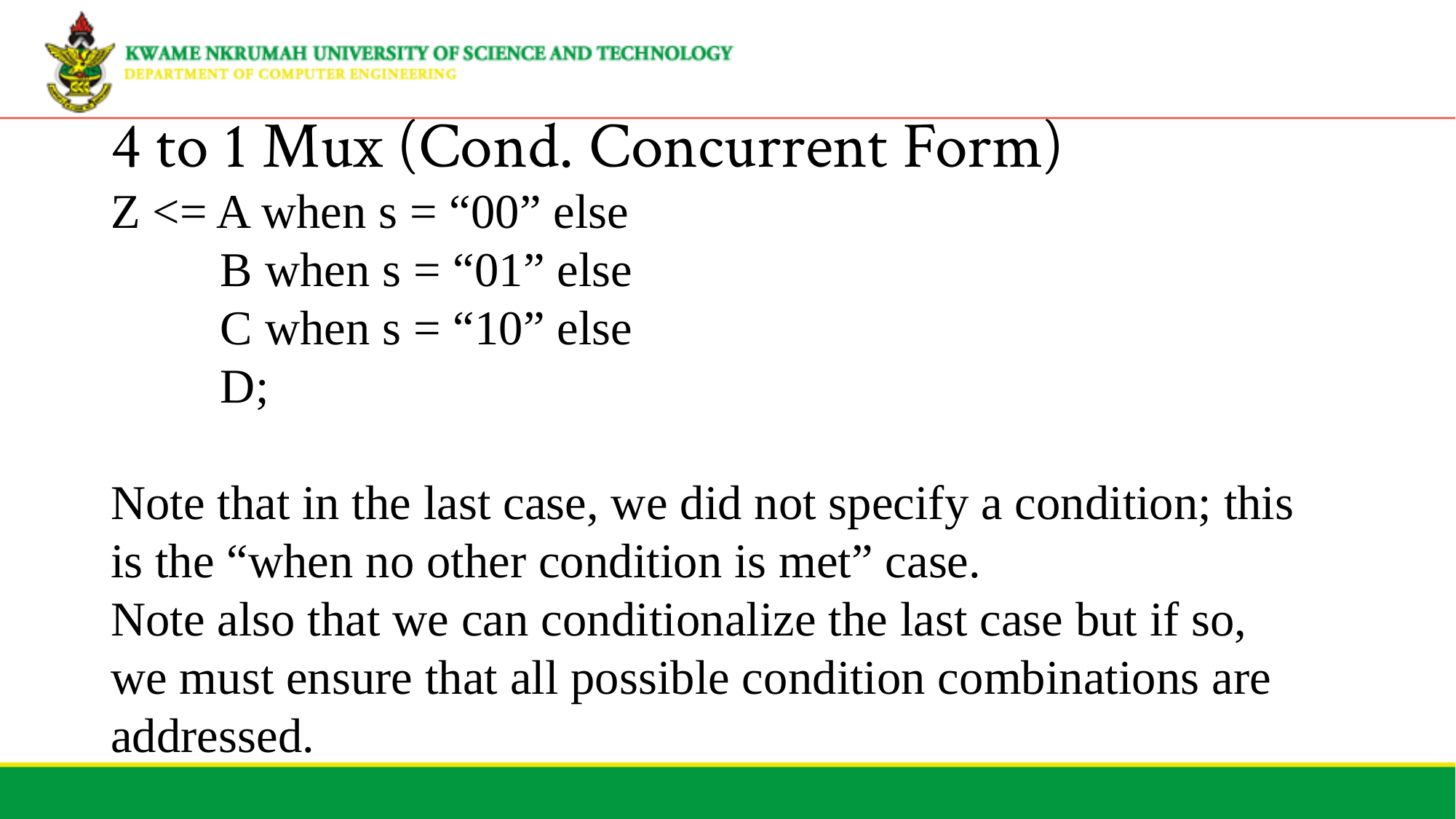

# 4 to 1 Mux (Cond. Concurrent Form)
Z <= A when s = “00” else
         B when s = “01” else
         C when s = “10” else
         D;

Note that in the last case, we did not specify a condition; this is the “when no other condition is met” case.
Note also that we can conditionalize the last case but if so, we must ensure that all possible condition combinations are addressed.